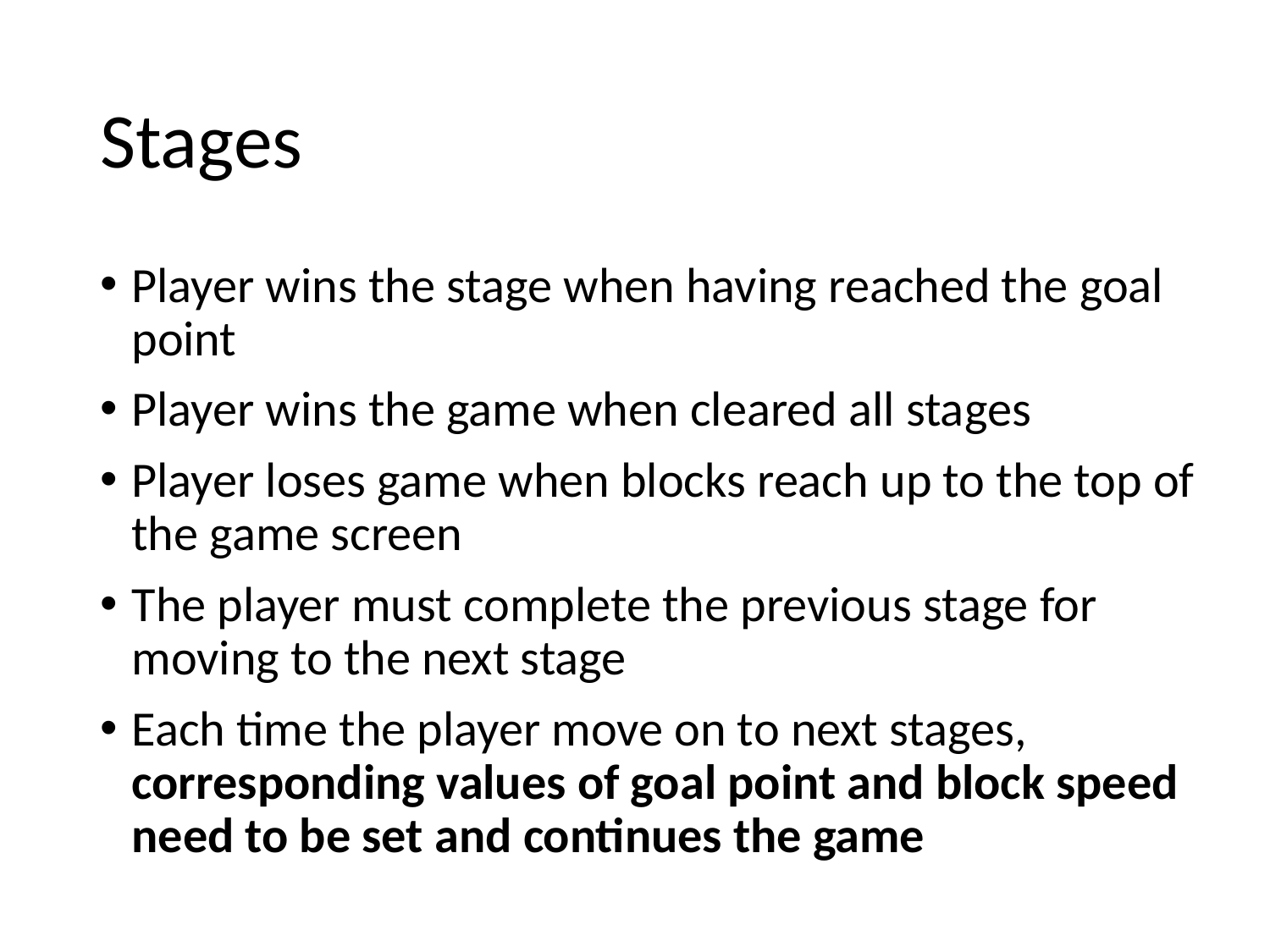

# Stages
Player wins the stage when having reached the goal point
Player wins the game when cleared all stages
Player loses game when blocks reach up to the top of the game screen
The player must complete the previous stage for moving to the next stage
Each time the player move on to next stages,  corresponding values of goal point and block speed need to be set and continues the game